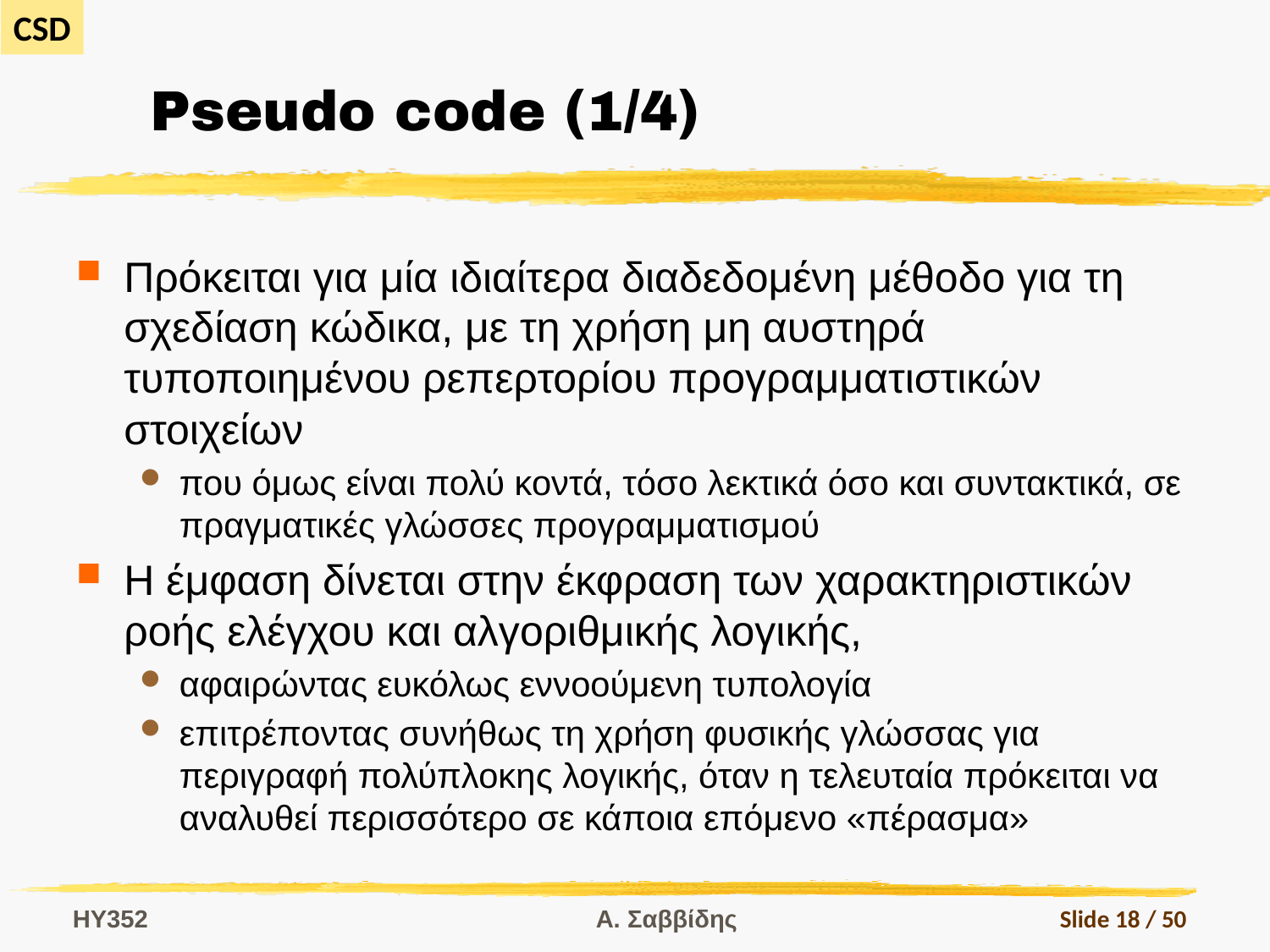

# Pseudo code (1/4)
Πρόκειται για μία ιδιαίτερα διαδεδομένη μέθοδο για τη σχεδίαση κώδικα, με τη χρήση μη αυστηρά τυποποιημένου ρεπερτορίου προγραμματιστικών στοιχείων
που όμως είναι πολύ κοντά, τόσο λεκτικά όσο και συντακτικά, σε πραγματικές γλώσσες προγραμματισμού
Η έμφαση δίνεται στην έκφραση των χαρακτηριστικών ροής ελέγχου και αλγοριθμικής λογικής,
αφαιρώντας ευκόλως εννοούμενη τυπολογία
επιτρέποντας συνήθως τη χρήση φυσικής γλώσσας για περιγραφή πολύπλοκης λογικής, όταν η τελευταία πρόκειται να αναλυθεί περισσότερο σε κάποια επόμενο «πέρασμα»
HY352
Α. Σαββίδης
Slide 18 / 50